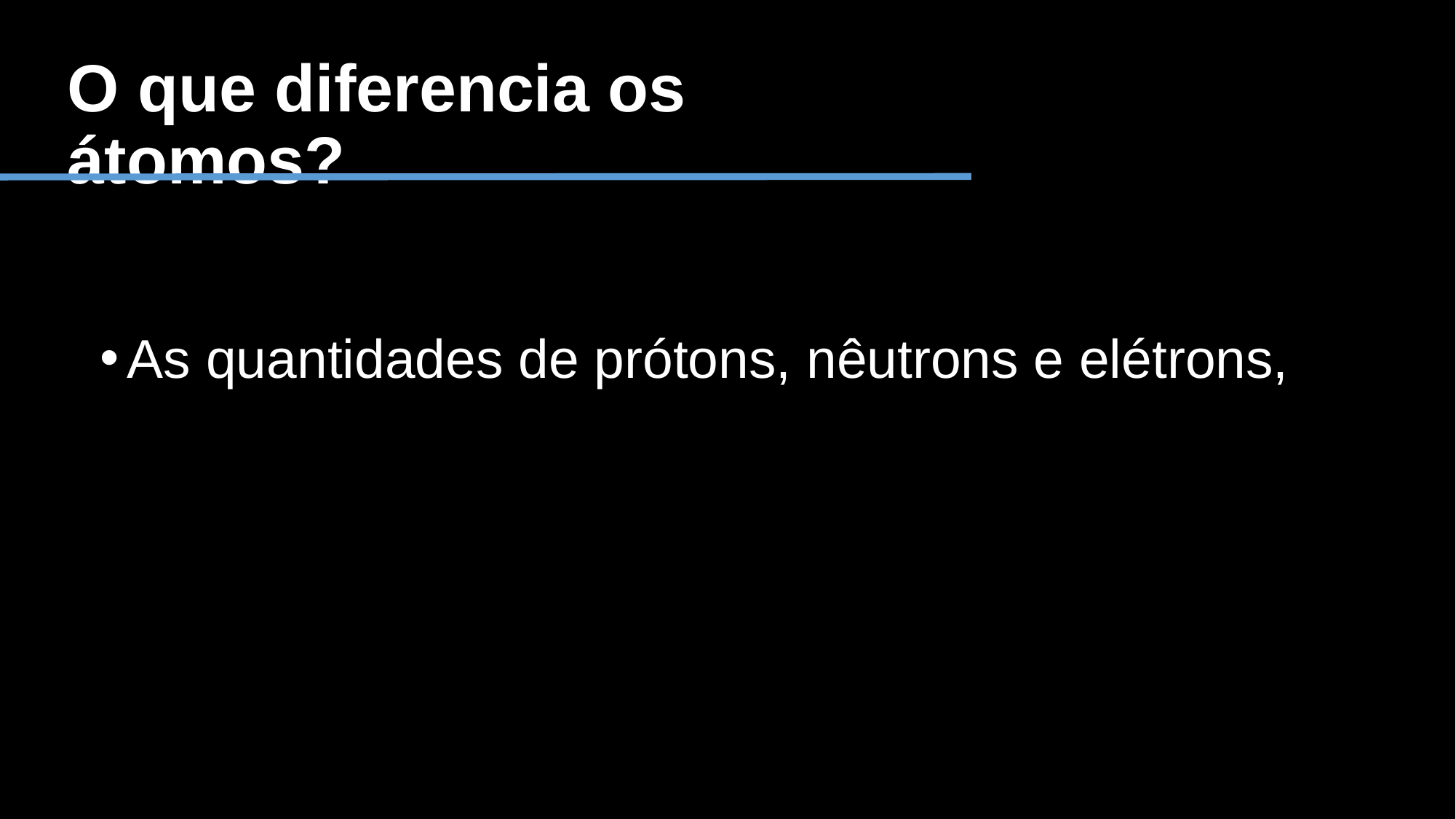

# O que diferencia os átomos?
As quantidades de prótons, nêutrons e elétrons,